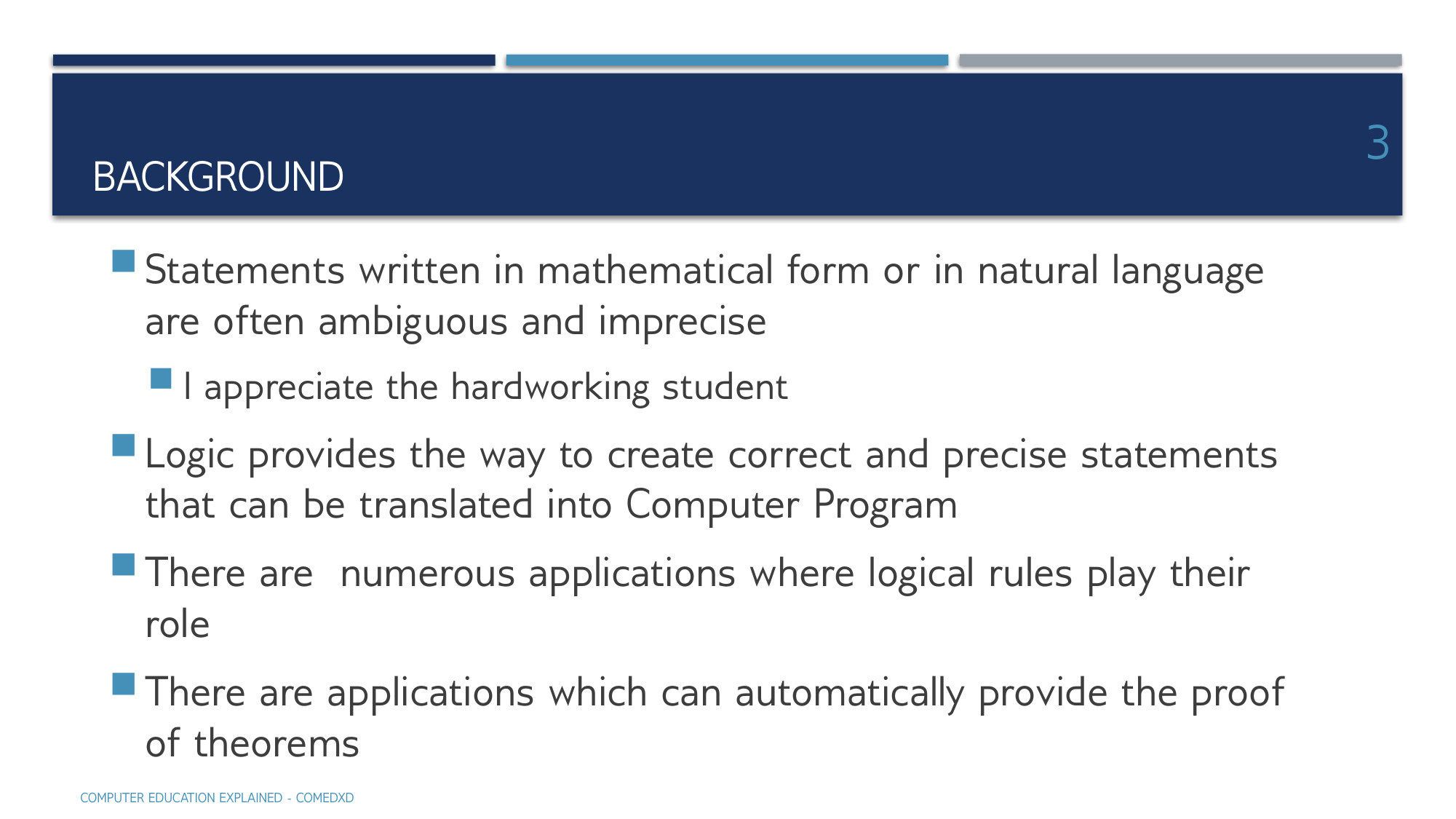

# Background
3
Statements written in mathematical form or in natural language are often ambiguous and imprecise
I appreciate the hardworking student
Logic provides the way to create correct and precise statements that can be translated into Computer Program
There are  numerous applications where logical rules play their role
There are applications which can automatically provide the proof of theorems

COMputer EDucation EXplaineD - Comedxd